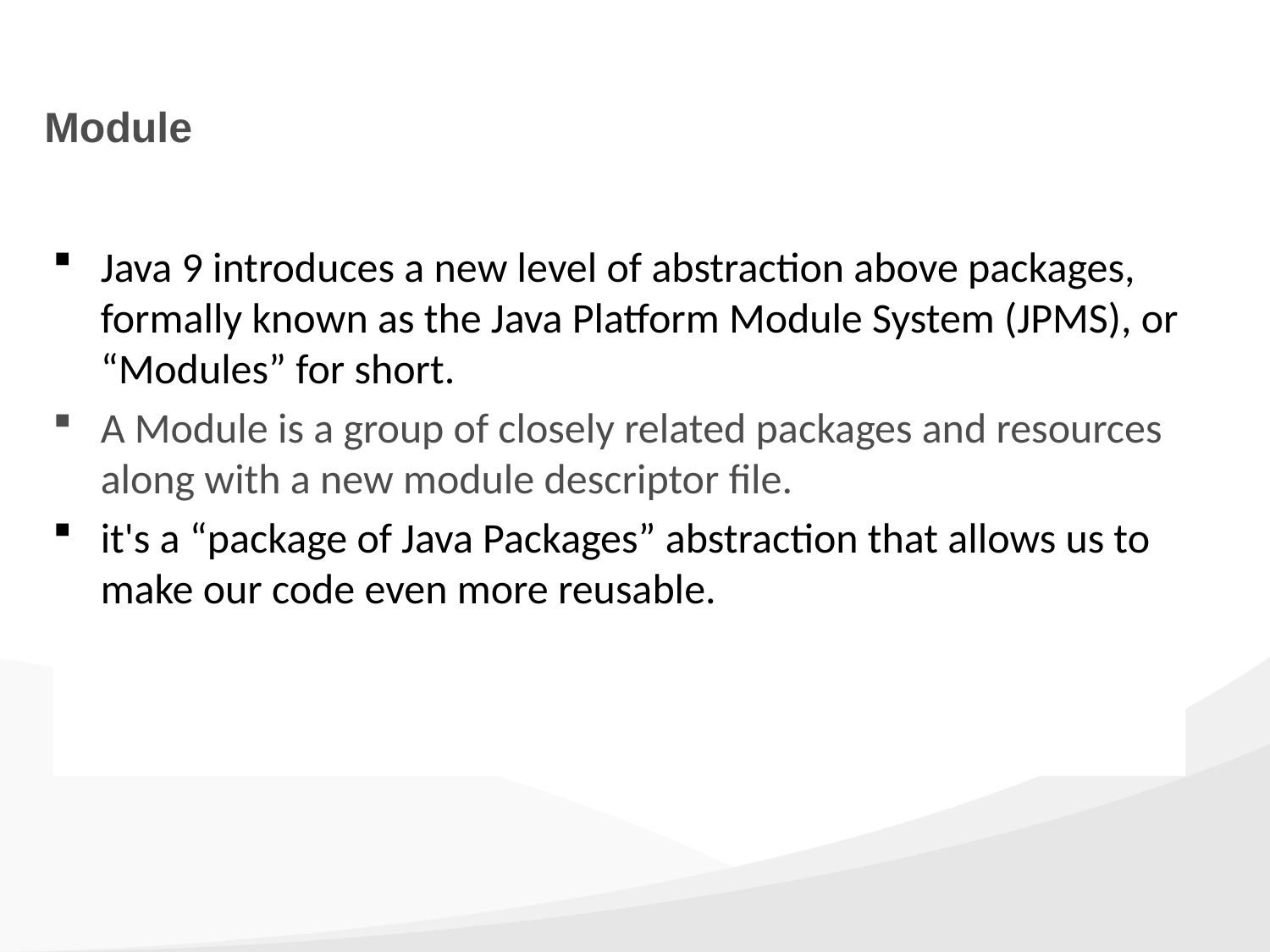

# Module
Java 9 introduces a new level of abstraction above packages, formally known as the Java Platform Module System (JPMS), or “Modules” for short.
A Module is a group of closely related packages and resources along with a new module descriptor file.
it's a “package of Java Packages” abstraction that allows us to make our code even more reusable.